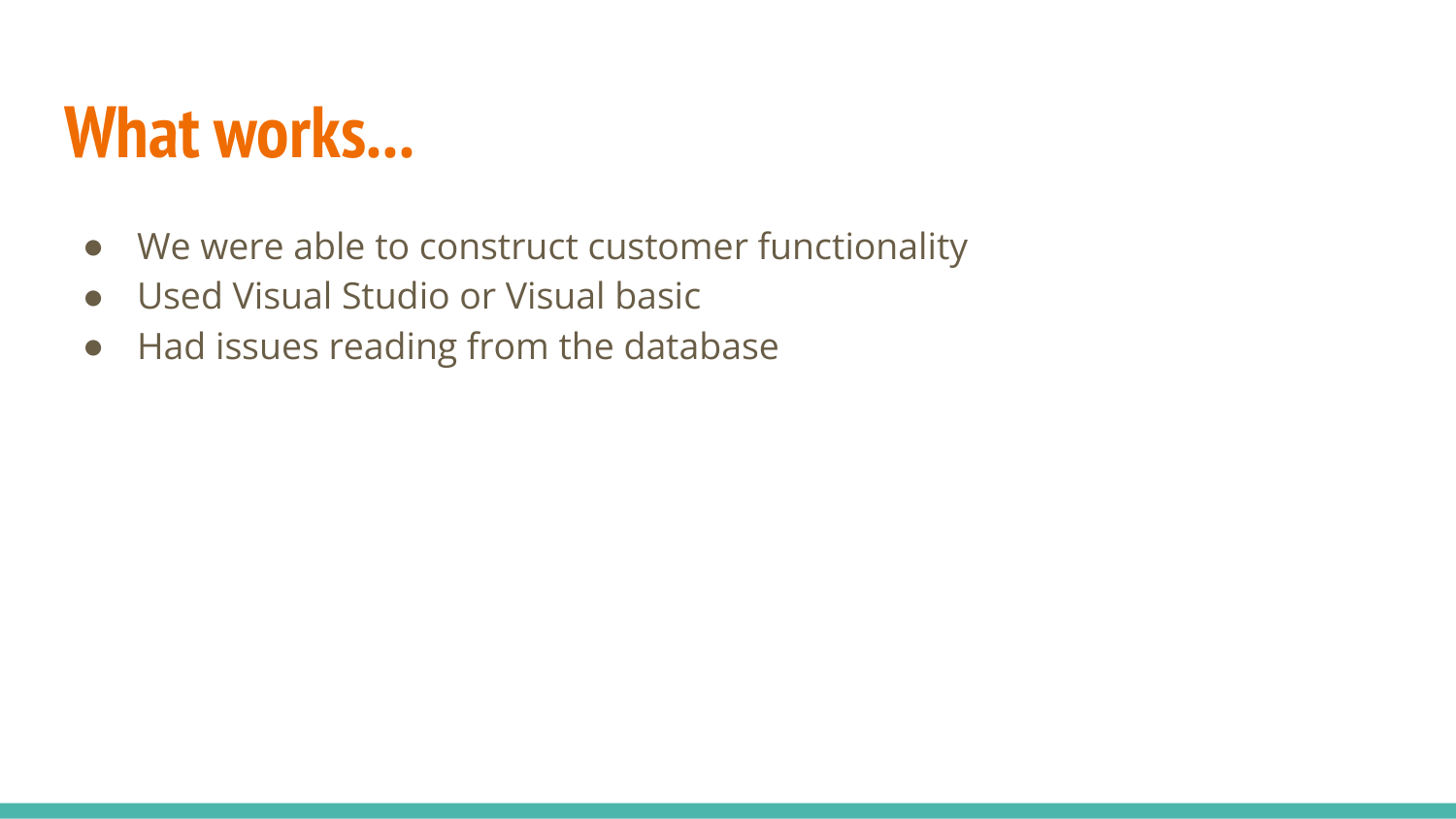

# What works...
We were able to construct customer functionality
Used Visual Studio or Visual basic
Had issues reading from the database